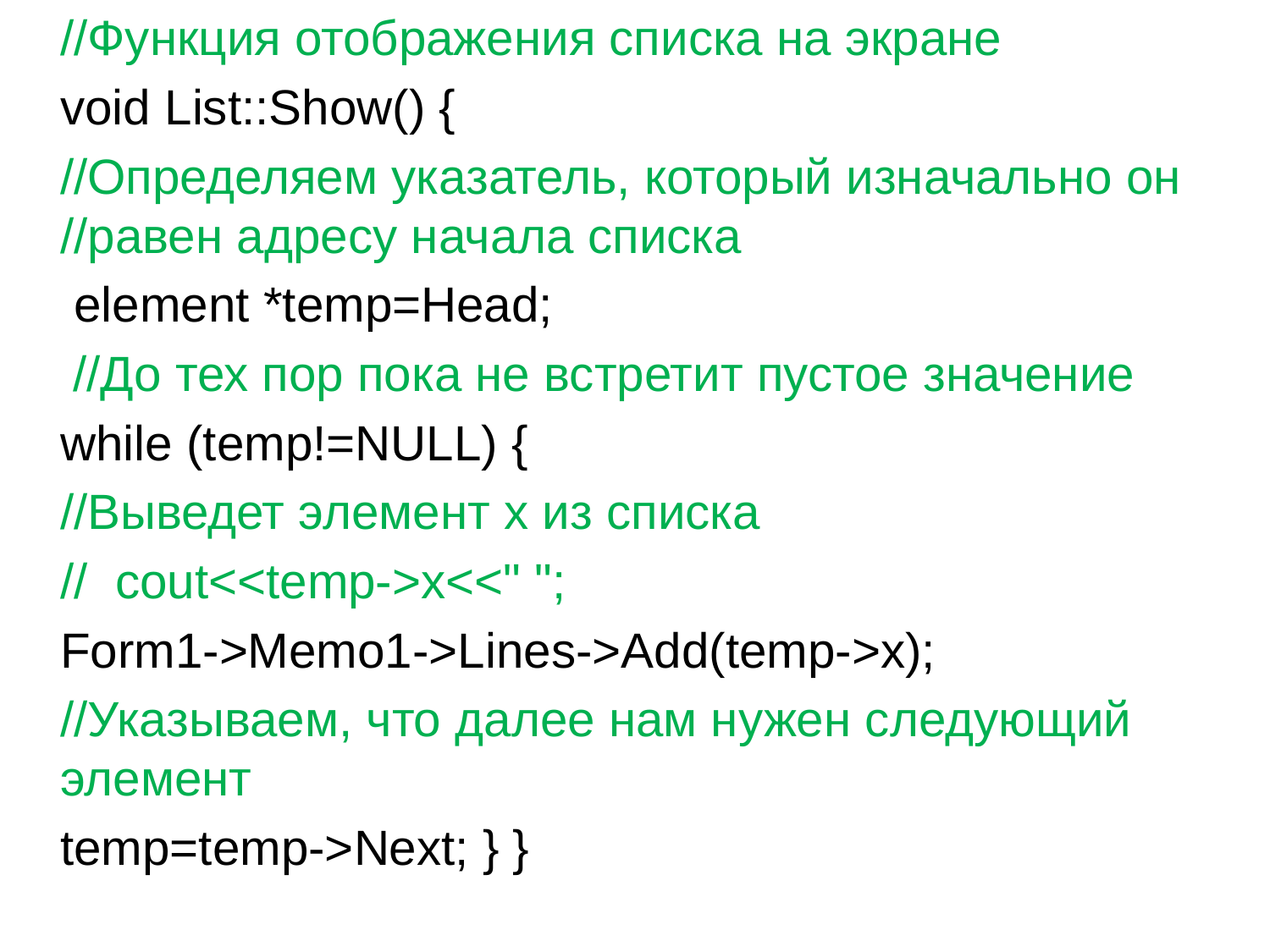

//Функция отображения списка на экране
void List::Show() {
//Определяем указатель, который изначально он //равен адресу начала списка
 element *temp=Head;
 //До тех пор пока не встретит пустое значение
while (temp!=NULL) {
//Выведет элемент x из списка
//  cout<<temp->x<<" ";
Form1->Memo1->Lines->Add(temp->x);
//Указываем, что далее нам нужен следующий элемент
temp=temp->Next; } }